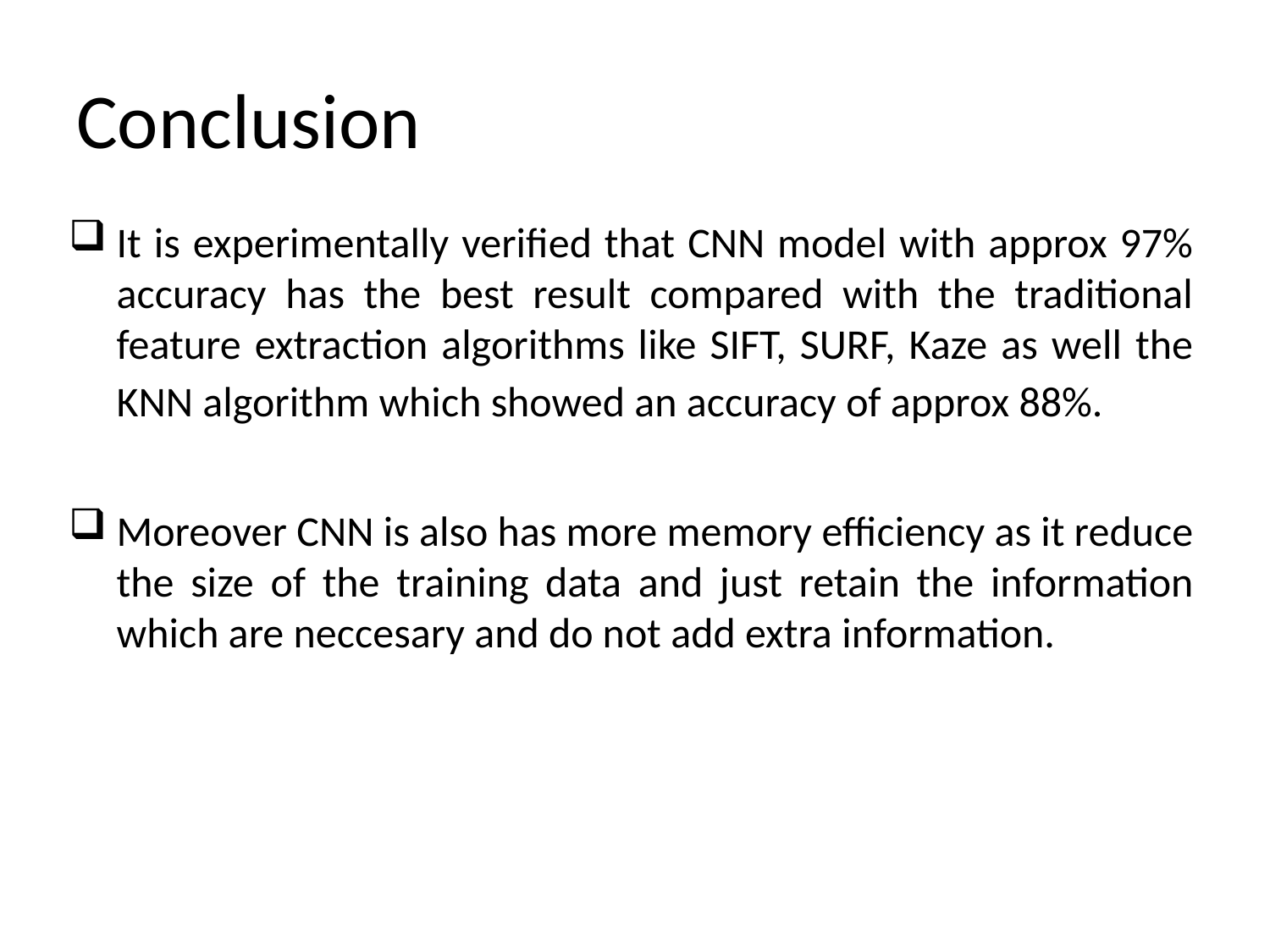

# Conclusion
It is experimentally verified that CNN model with approx 97% accuracy has the best result compared with the traditional feature extraction algorithms like SIFT, SURF, Kaze as well the KNN algorithm which showed an accuracy of approx 88%.

Moreover CNN is also has more memory efficiency as it reduce the size of the training data and just retain the information which are neccesary and do not add extra information.